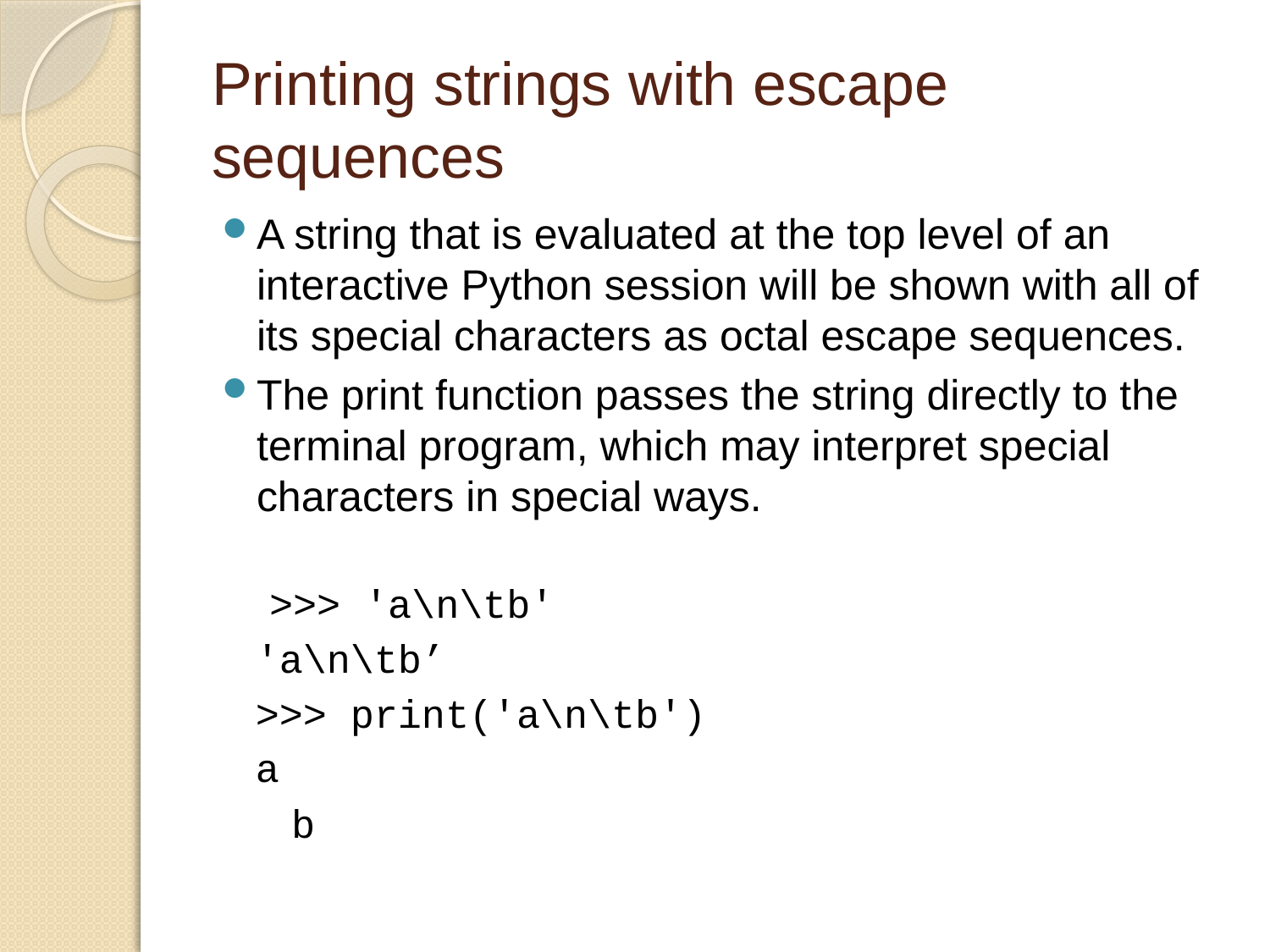

# Printing strings with escape sequences
A string that is evaluated at the top level of an interactive Python session will be shown with all of its special characters as octal escape sequences.
The print function passes the string directly to the terminal program, which may interpret special characters in special ways.
  >>> 'a\n\tb'
'a\n\tb’
>>> print('a\n\tb')
a
	b